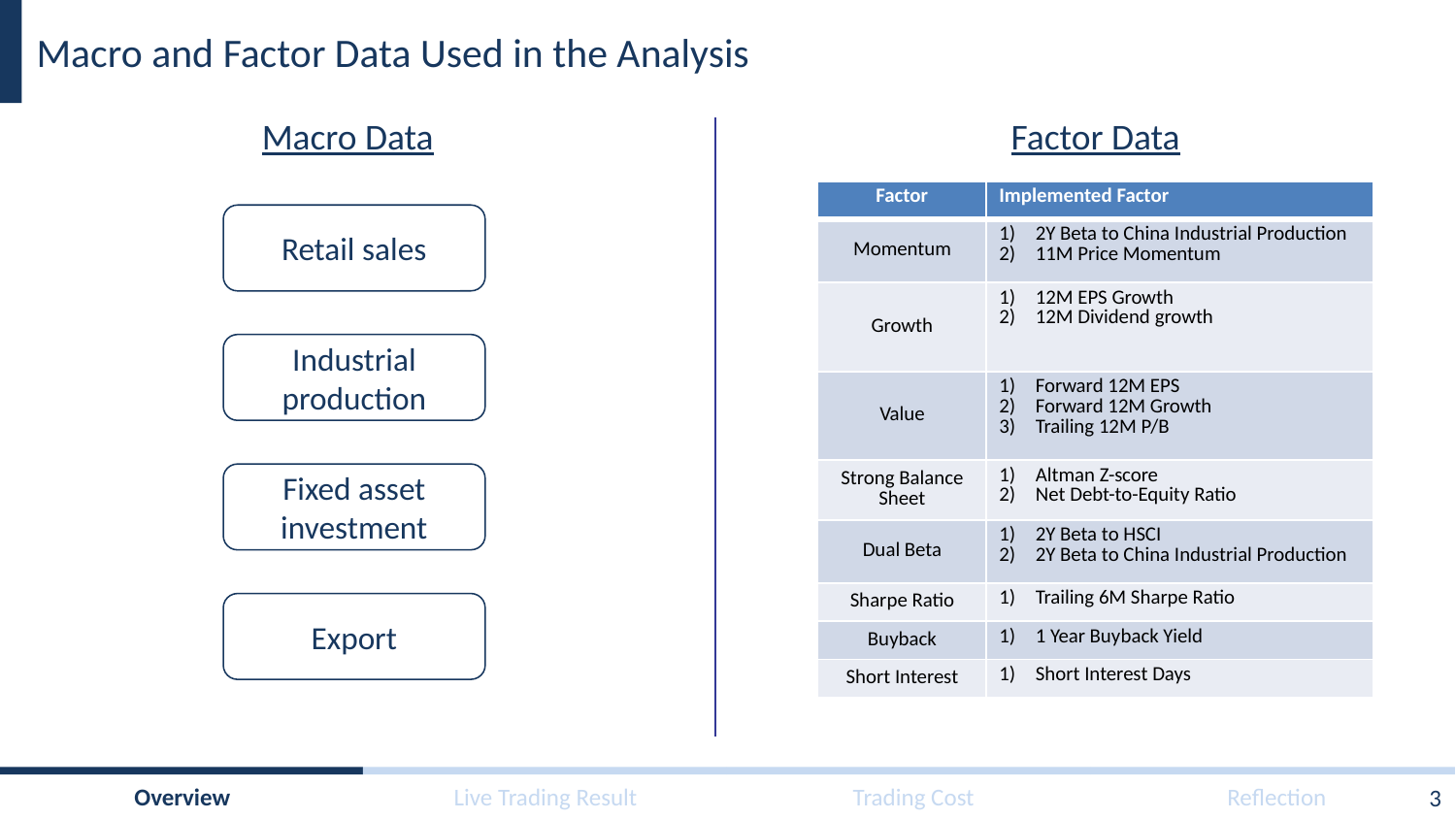

# Macro and Factor Data Used in the Analysis
Macro Data
Factor Data
| Factor | Implemented Factor |
| --- | --- |
| Momentum | 2Y Beta to China Industrial Production 11M Price Momentum |
| Growth | 12M EPS Growth 12M Dividend growth |
| Value | Forward 12M EPS Forward 12M Growth Trailing 12M P/B |
| Strong Balance Sheet | Altman Z-score Net Debt-to-Equity Ratio |
| Dual Beta | 2Y Beta to HSCI 2Y Beta to China Industrial Production |
| Sharpe Ratio | Trailing 6M Sharpe Ratio |
| Buyback | 1 Year Buyback Yield |
| Short Interest | Short Interest Days |
Retail sales
Industrial production
Fixed asset investment
Export
3